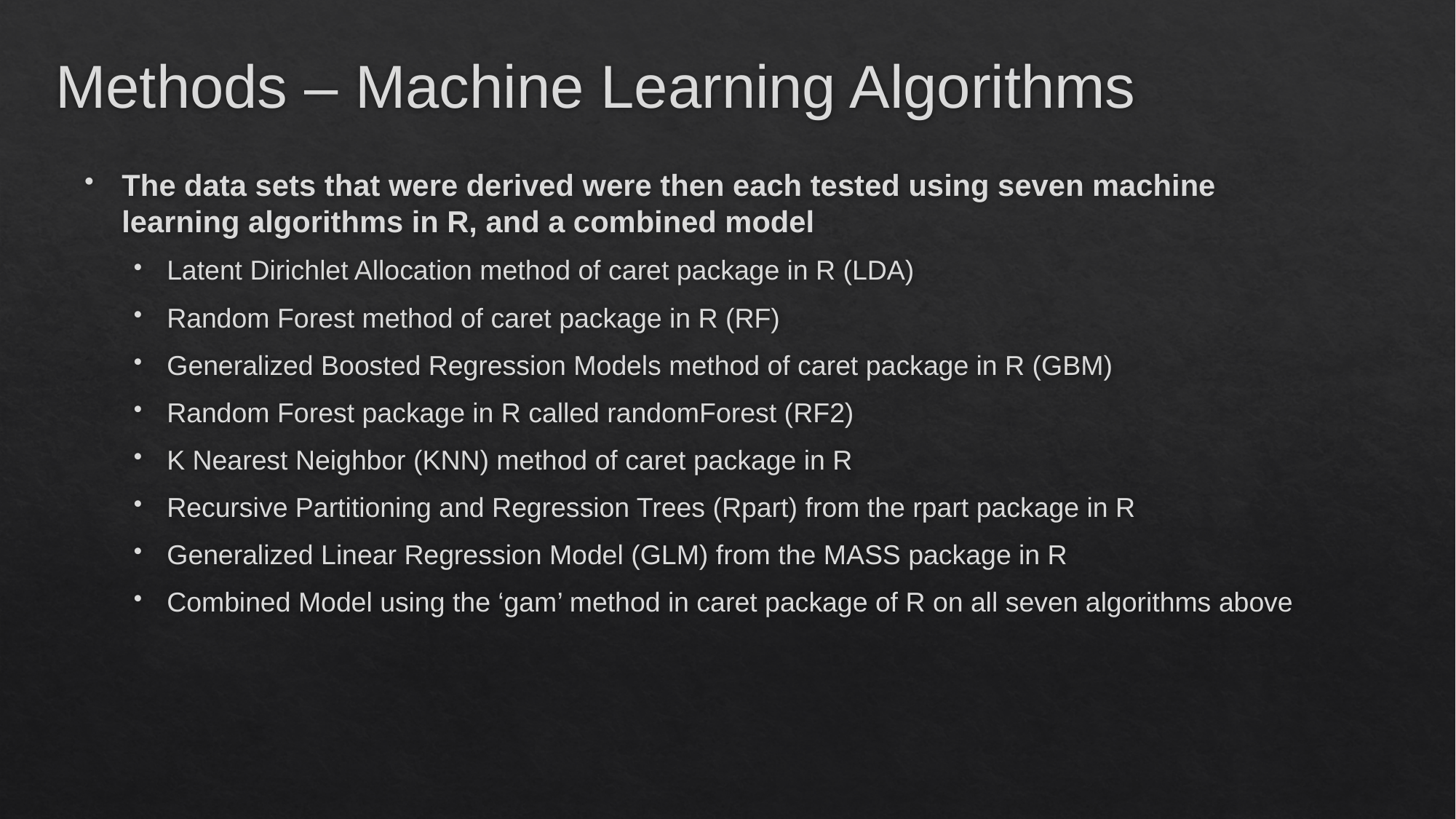

# Methods – Machine Learning Algorithms
The data sets that were derived were then each tested using seven machine learning algorithms in R, and a combined model
Latent Dirichlet Allocation method of caret package in R (LDA)
Random Forest method of caret package in R (RF)
Generalized Boosted Regression Models method of caret package in R (GBM)
Random Forest package in R called randomForest (RF2)
K Nearest Neighbor (KNN) method of caret package in R
Recursive Partitioning and Regression Trees (Rpart) from the rpart package in R
Generalized Linear Regression Model (GLM) from the MASS package in R
Combined Model using the ‘gam’ method in caret package of R on all seven algorithms above